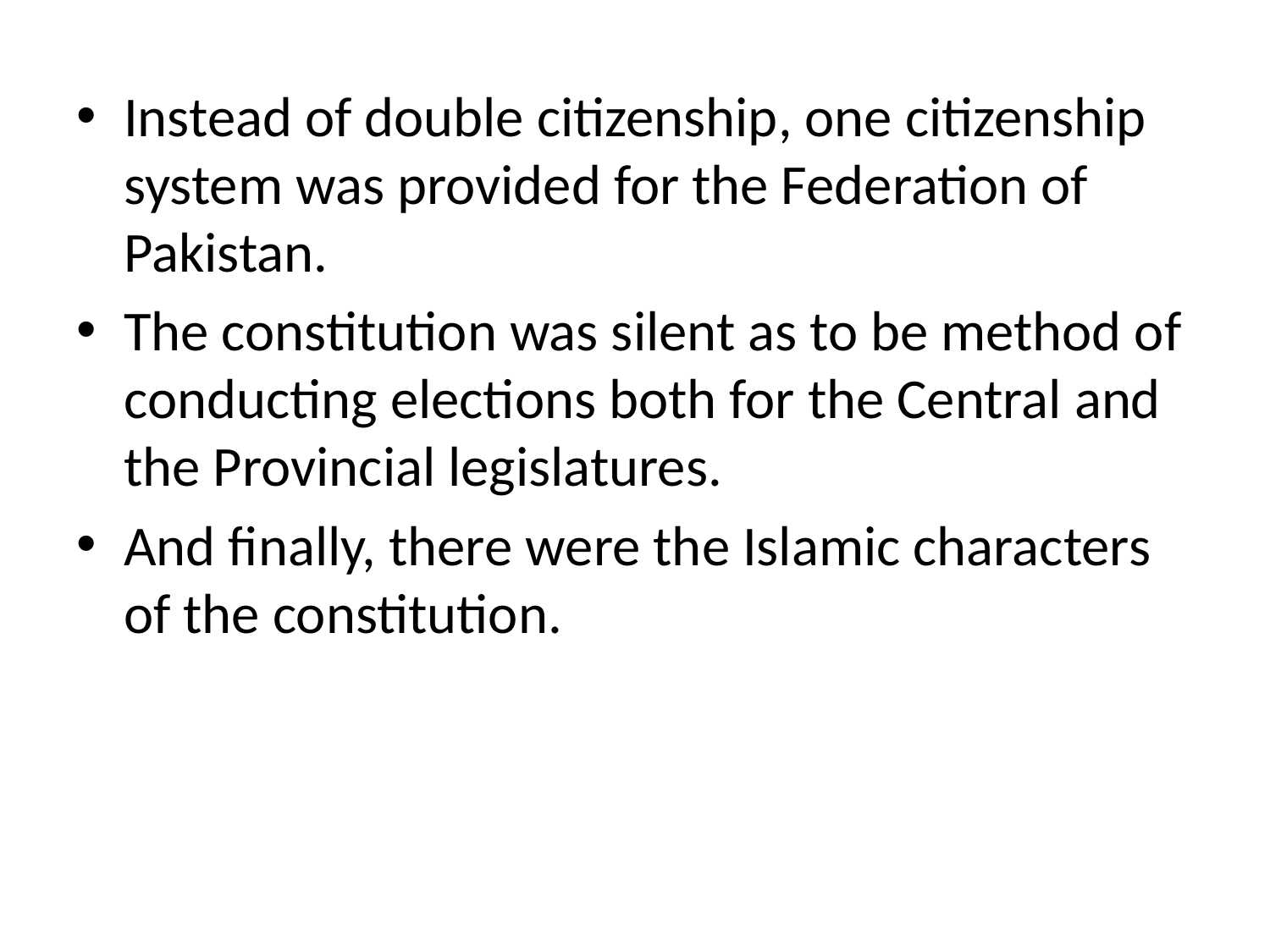

Instead of double citizenship, one citizenship system was provided for the Federation of Pakistan.
The constitution was silent as to be method of conducting elections both for the Central and the Provincial legislatures.
And finally, there were the Islamic characters of the constitution.